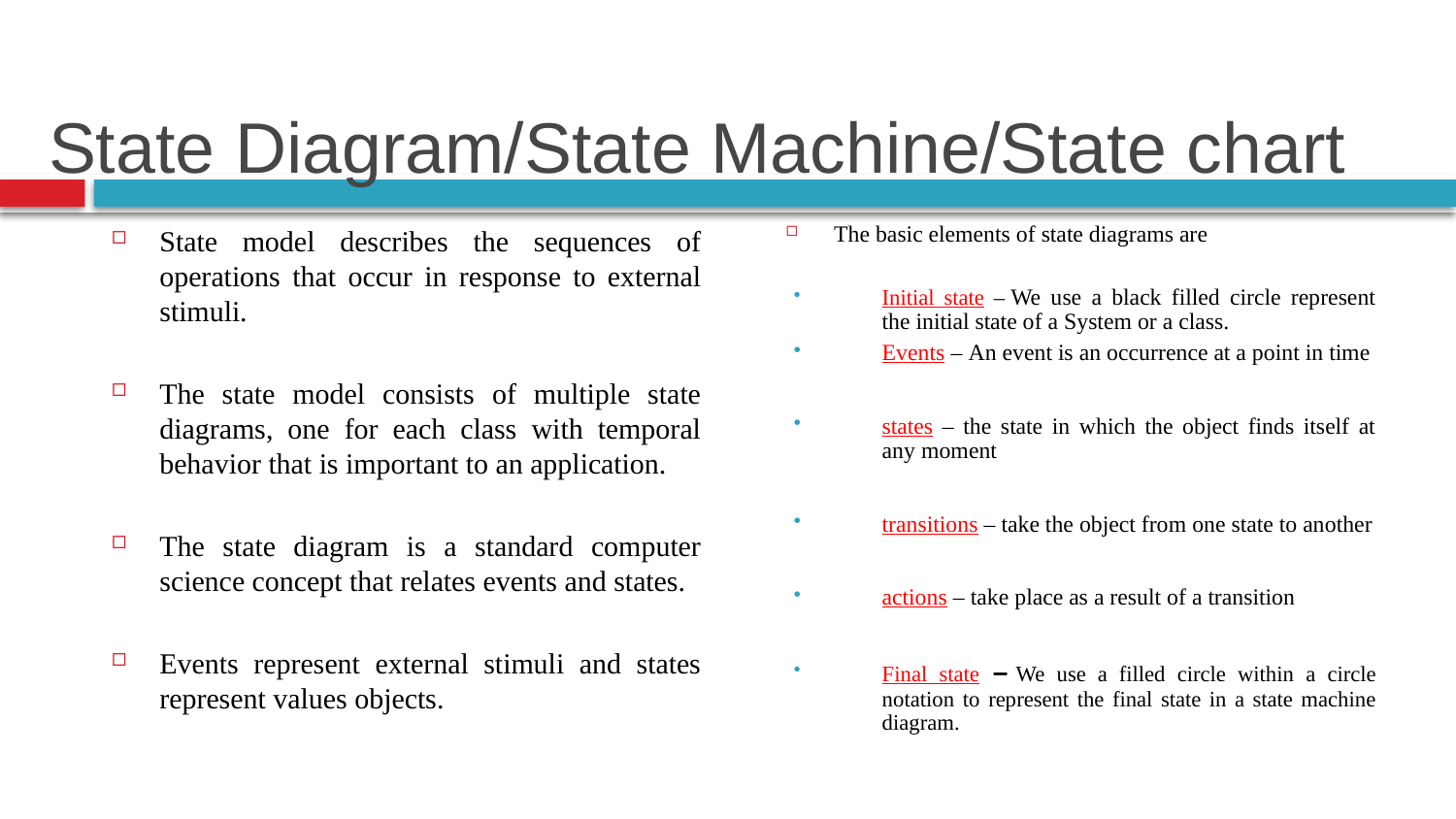

# State Diagram/State Machine/State chart
The basic elements of state diagrams are

Initial state – We use a black filled circle represent the initial state of a System or a class.
Events – An event is an occurrence at a point in time

states – the state in which the object finds itself at any moment

transitions – take the object from one state to another

actions – take place as a result of a transition

Final state – We use a filled circle within a circle notation to represent the final state in a state machine diagram.
State model describes the sequences of operations that occur in response to external stimuli.

The state model consists of multiple state diagrams, one for each class with temporal behavior that is important to an application.

The state diagram is a standard computer science concept that relates events and states.

Events represent external stimuli and states represent values objects.